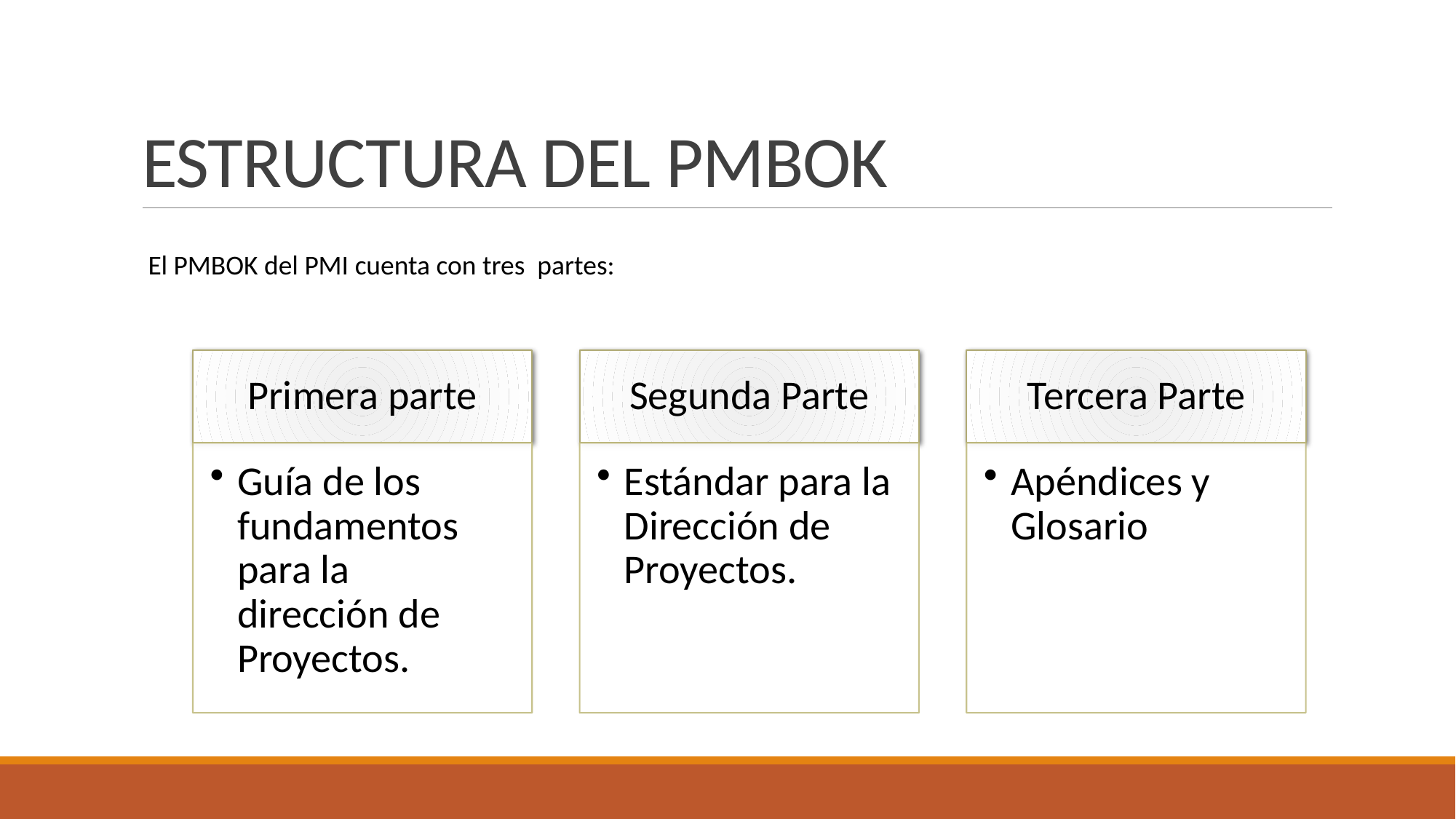

# ESTRUCTURA DEL PMBOK
El PMBOK del PMI cuenta con tres  partes:
Primera parte
Guía de los fundamentos para la dirección de Proyectos.
Segunda Parte
Estándar para la Dirección de Proyectos.
Tercera Parte
Apéndices y Glosario